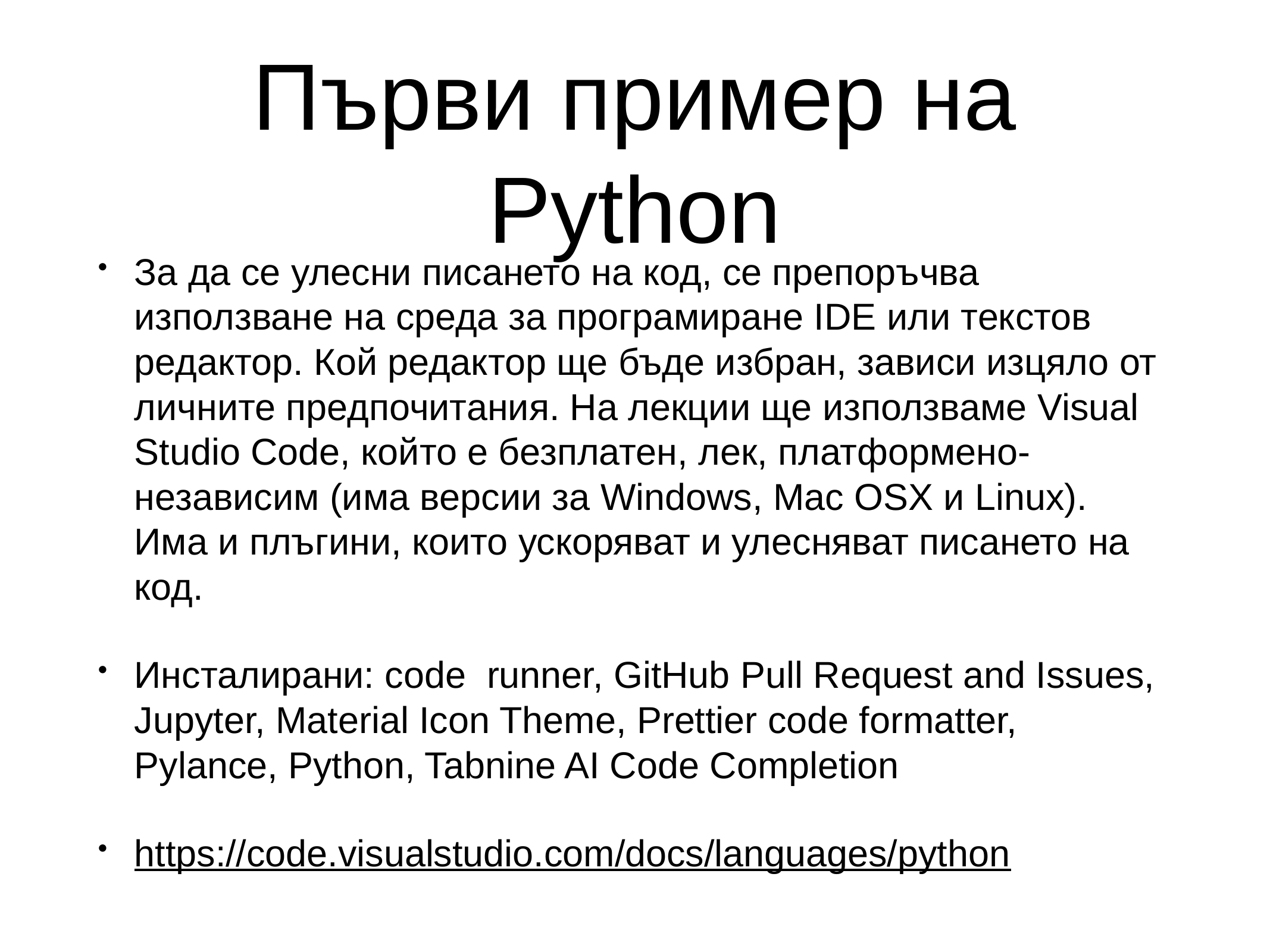

# Първи пример на Python
За да се улесни писането на код, се препоръчва използване на среда за програмиране IDE или текстов редактор. Кой редактор ще бъде избран, зависи изцяло от личните предпочитания. На лекции ще използваме Visual Studio Code, който е безплатен, лек, платформено-независим (има версии за Windows, Mac OSX и Linux). Има и плъгини, които ускоряват и улесняват писането на код.
Инсталирани: code  runner, GitHub Pull Request and Issues, Jupyter, Material Icon Theme, Prettier code formatter, Pylance, Python, Tabnine AI Code Completion
https://code.visualstudio.com/docs/languages/python